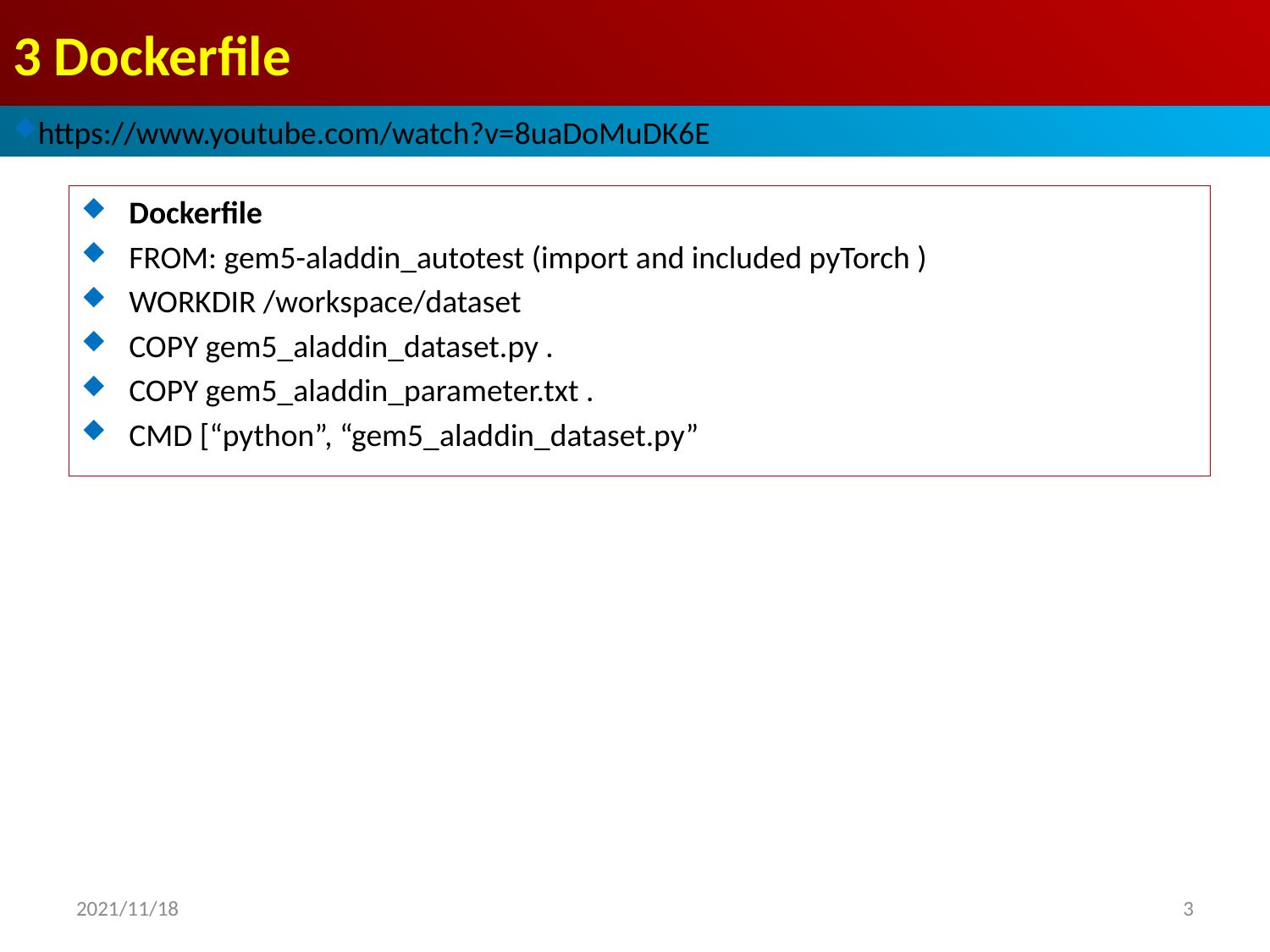

# 3 Dockerfile
https://www.youtube.com/watch?v=8uaDoMuDK6E
Dockerfile
FROM: gem5-aladdin_autotest (import and included pyTorch )
WORKDIR /workspace/dataset
COPY gem5_aladdin_dataset.py .
COPY gem5_aladdin_parameter.txt .
CMD [“python”, “gem5_aladdin_dataset.py”
2021/11/18
3